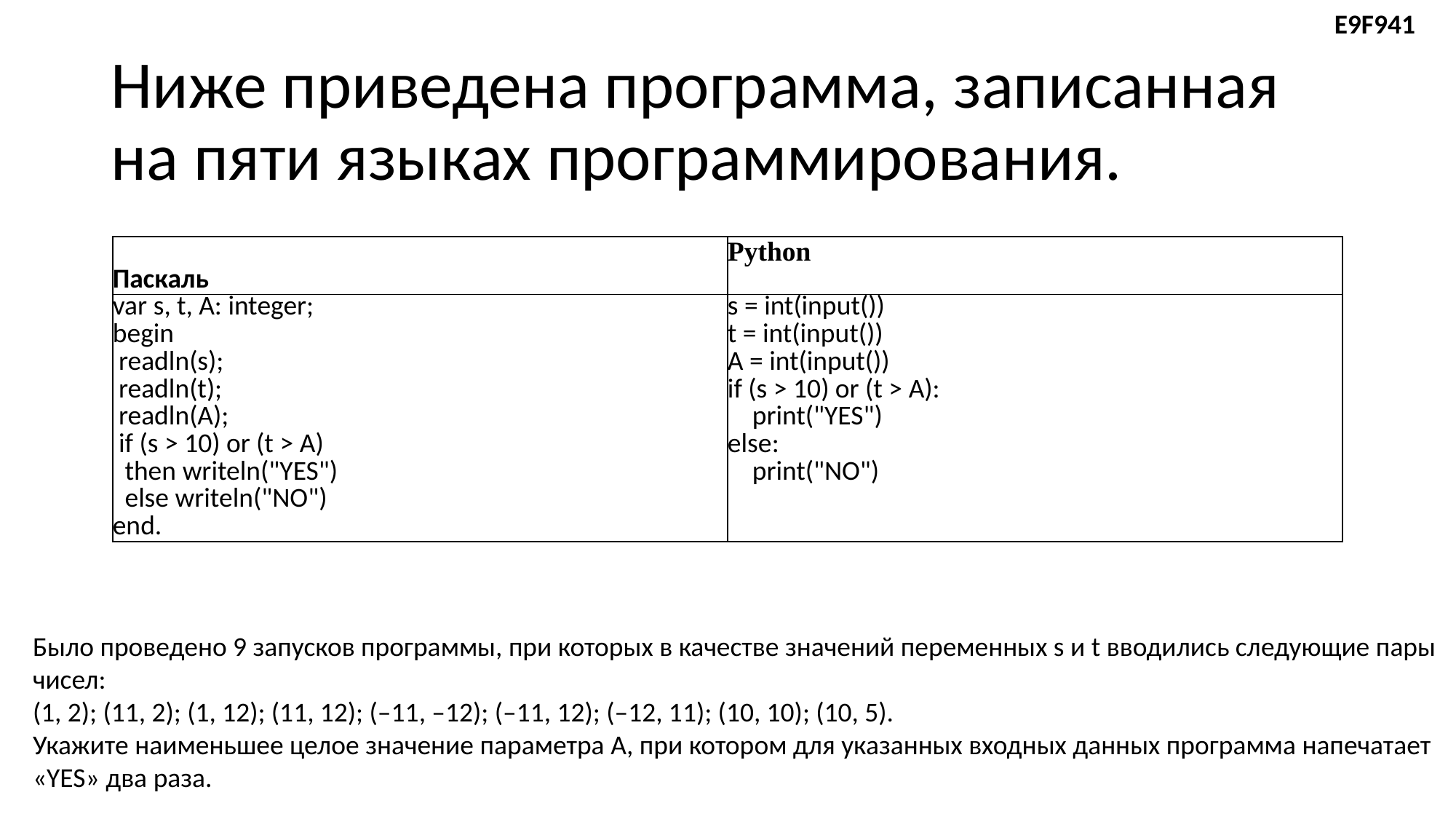

E9F941
# Ниже приведена программа, записанная на пяти языках программирования.
| Паскаль | Python |
| --- | --- |
| var s, t, A: integer; begin  readln(s);  readln(t);  readln(A);  if (s > 10) or (t > A)   then writeln("YES")   else writeln("NO") end. | s = int(input()) t = int(input()) A = int(input()) if (s > 10) or (t > A):     print("YES") else:     print("NO") |
Было проведено 9 запусков программы, при которых в качестве значений переменных s и t вводились следующие пары чисел:
(1, 2); (11, 2); (1, 12); (11, 12); (–11, –12); (–11, 12); (–12, 11); (10, 10); (10, 5).
Укажите наименьшее целое значение параметра А, при котором для указанных входных данных программа напечатает «YES» два раза.